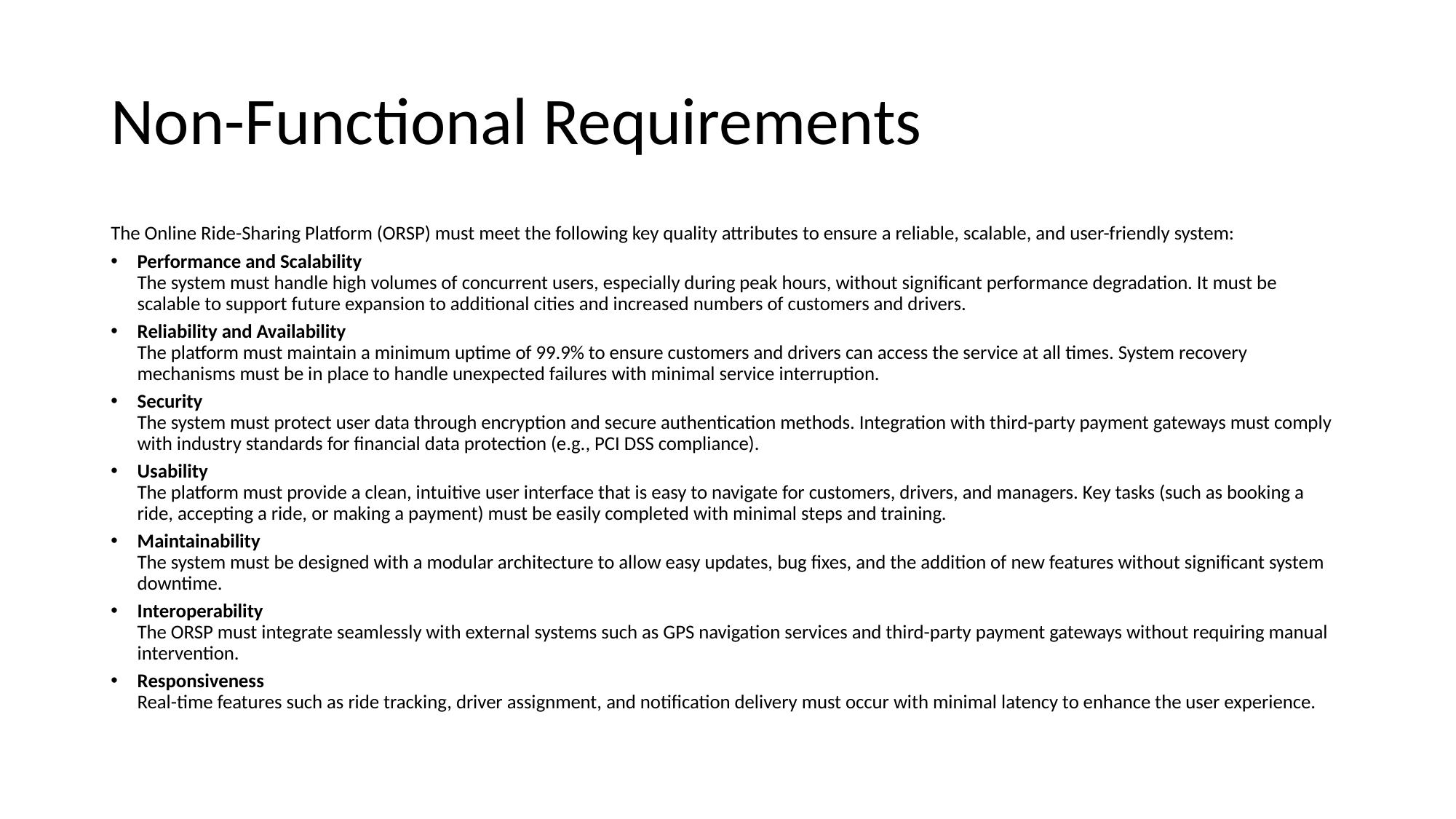

# Non-Functional Requirements
The Online Ride-Sharing Platform (ORSP) must meet the following key quality attributes to ensure a reliable, scalable, and user-friendly system:
Performance and Scalability
The system must handle high volumes of concurrent users, especially during peak hours, without significant performance degradation. It must be scalable to support future expansion to additional cities and increased numbers of customers and drivers.
Reliability and Availability
The platform must maintain a minimum uptime of 99.9% to ensure customers and drivers can access the service at all times. System recovery mechanisms must be in place to handle unexpected failures with minimal service interruption.
Security
The system must protect user data through encryption and secure authentication methods. Integration with third-party payment gateways must comply with industry standards for financial data protection (e.g., PCI DSS compliance).
Usability
The platform must provide a clean, intuitive user interface that is easy to navigate for customers, drivers, and managers. Key tasks (such as booking a ride, accepting a ride, or making a payment) must be easily completed with minimal steps and training.
Maintainability
The system must be designed with a modular architecture to allow easy updates, bug fixes, and the addition of new features without significant system downtime.
Interoperability
The ORSP must integrate seamlessly with external systems such as GPS navigation services and third-party payment gateways without requiring manual intervention.
Responsiveness
Real-time features such as ride tracking, driver assignment, and notification delivery must occur with minimal latency to enhance the user experience.